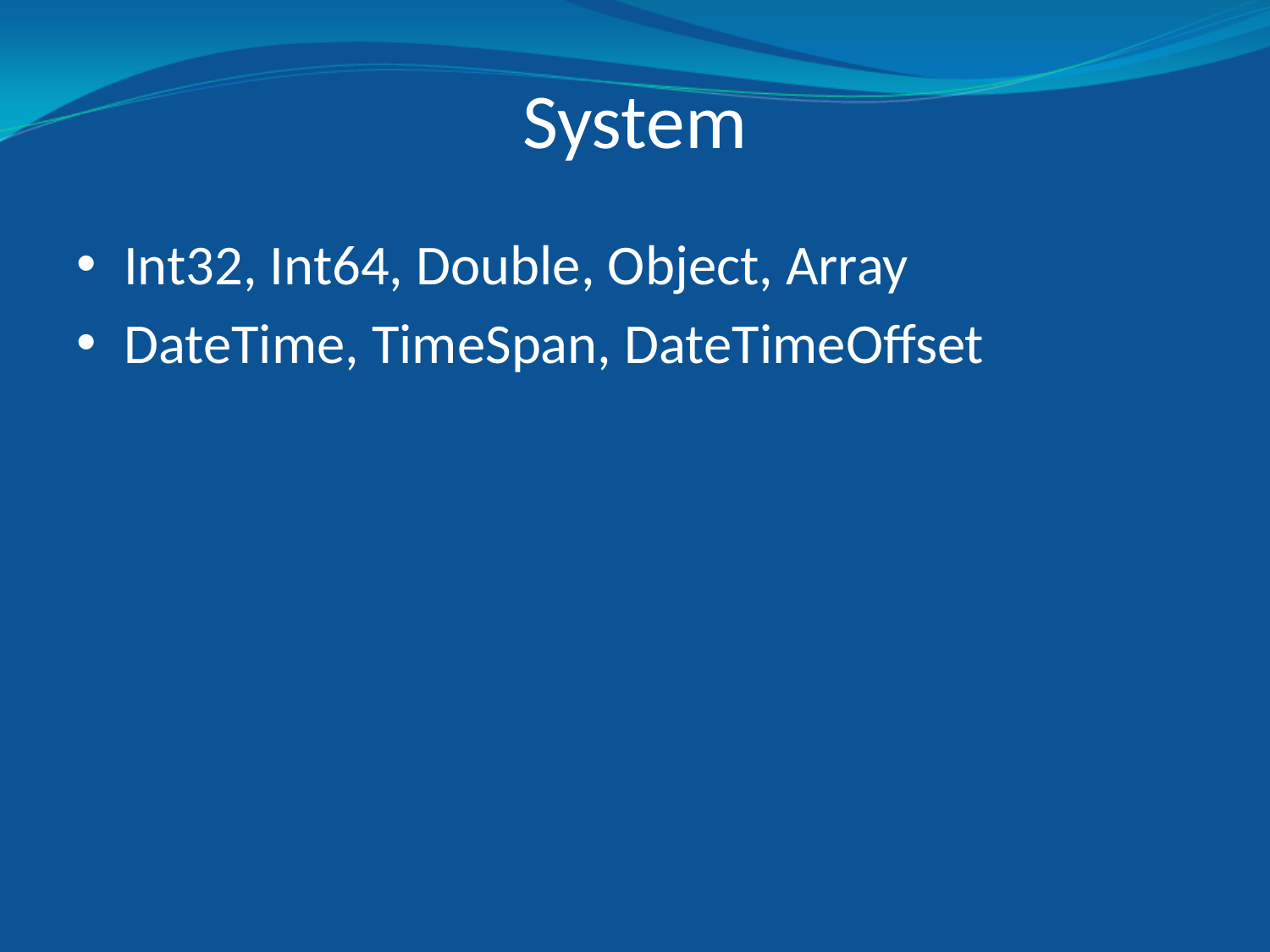

# System
Int32, Int64, Double, Object, Array
DateTime, TimeSpan, DateTimeOffset